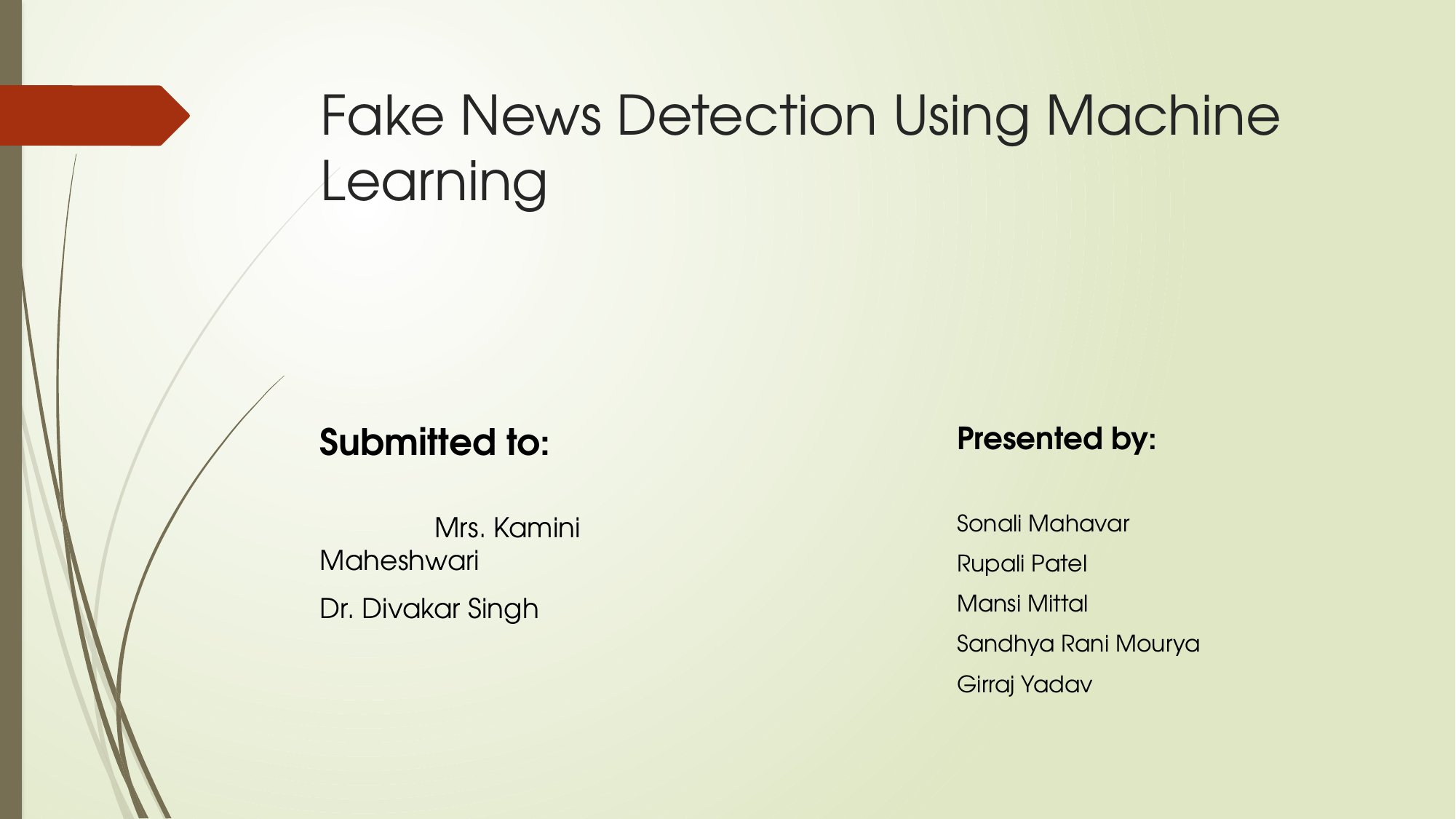

# Fake News Detection Using Machine Learning
Submitted to:
                                                              Mrs. Kamini Maheshwari
Dr. Divakar Singh
Presented by:

Sonali Mahavar
Rupali Patel
Mansi Mittal
Sandhya Rani Mourya
Girraj Yadav